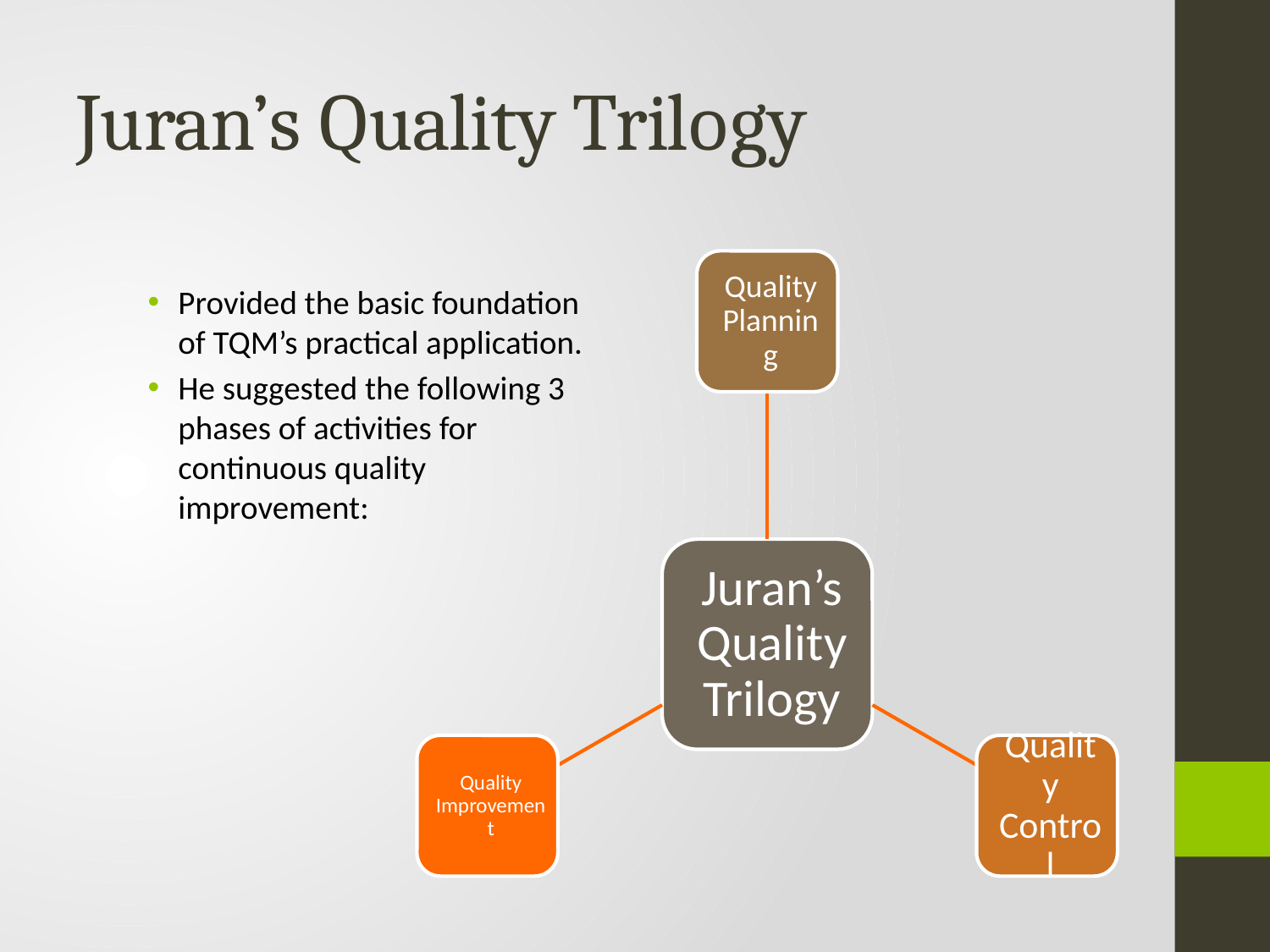

# Juran’s Quality Trilogy
Juran’s Quality Trilogy
Quality Planning
Quality Control
Quality Improvement
Provided the basic foundation of TQM’s practical application.
He suggested the following 3 phases of activities for continuous quality improvement: